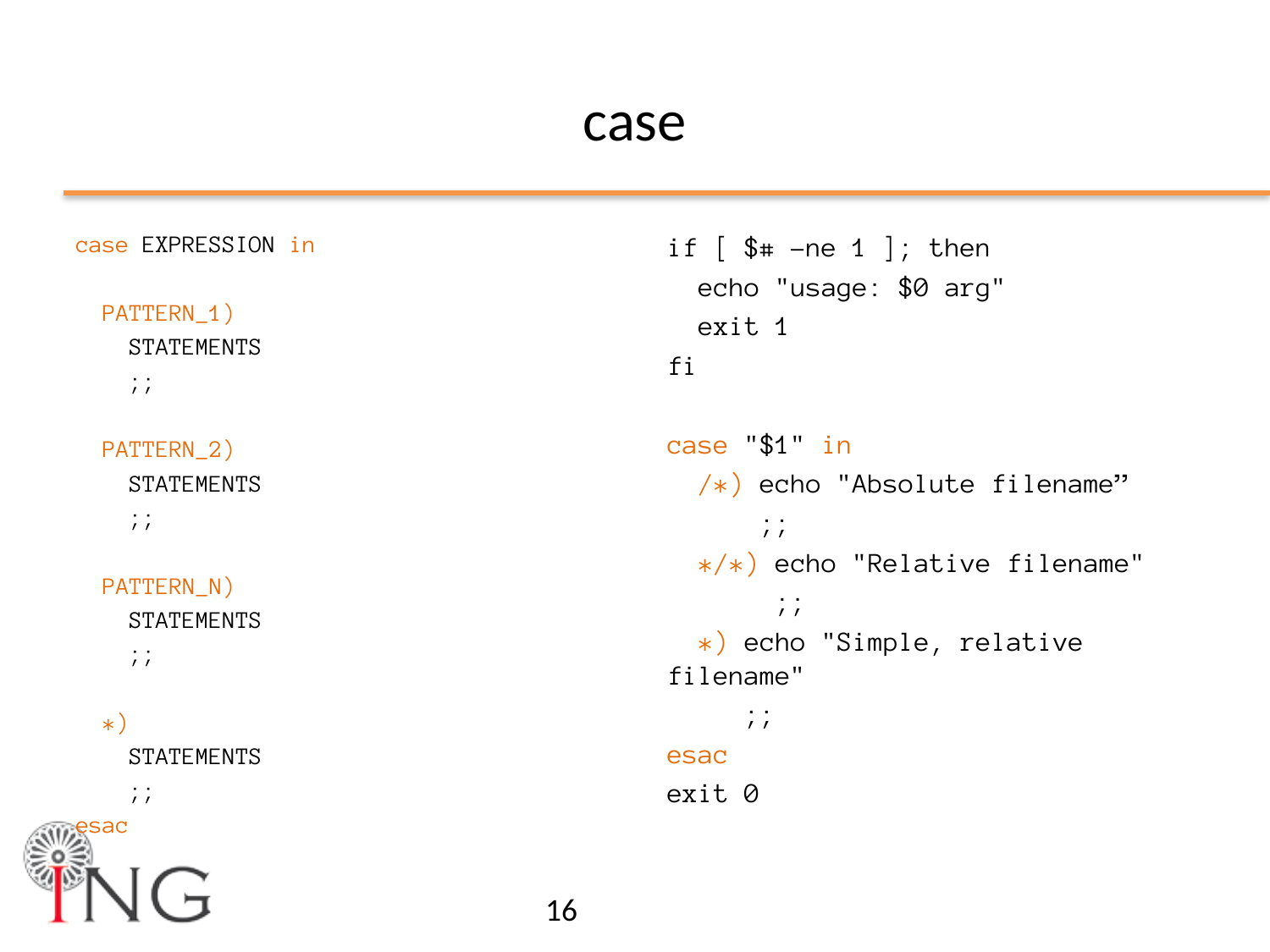

# case
case EXPRESSION in

  PATTERN_1)
    STATEMENTS
    ;;

  PATTERN_2)
    STATEMENTS
    ;;

  PATTERN_N)
    STATEMENTS
    ;;

  *)
    STATEMENTS
    ;;
esac

if [ $# -ne 1 ]; then
  echo "usage: $0 arg"
  exit 1
fi

case "$1" in
  /*) echo "Absolute filename”
      ;;
  */*) echo "Relative filename"
       ;;
  *) echo "Simple, relative filename"
     ;;
esac
exit 0
16